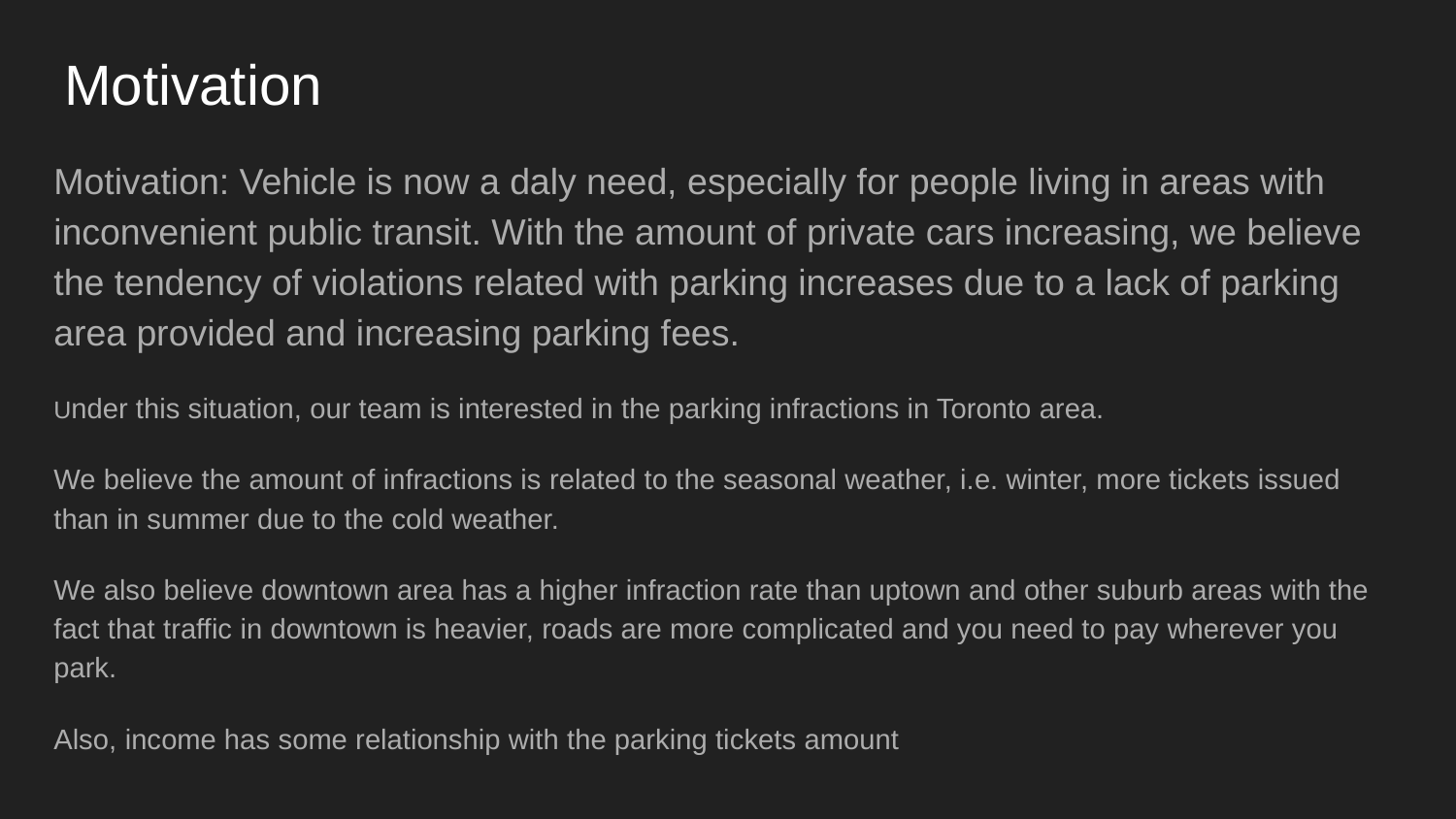

# Motivation
Motivation: Vehicle is now a daly need, especially for people living in areas with inconvenient public transit. With the amount of private cars increasing, we believe the tendency of violations related with parking increases due to a lack of parking area provided and increasing parking fees.
Under this situation, our team is interested in the parking infractions in Toronto area.
We believe the amount of infractions is related to the seasonal weather, i.e. winter, more tickets issued than in summer due to the cold weather.
We also believe downtown area has a higher infraction rate than uptown and other suburb areas with the fact that traffic in downtown is heavier, roads are more complicated and you need to pay wherever you park.
Also, income has some relationship with the parking tickets amount